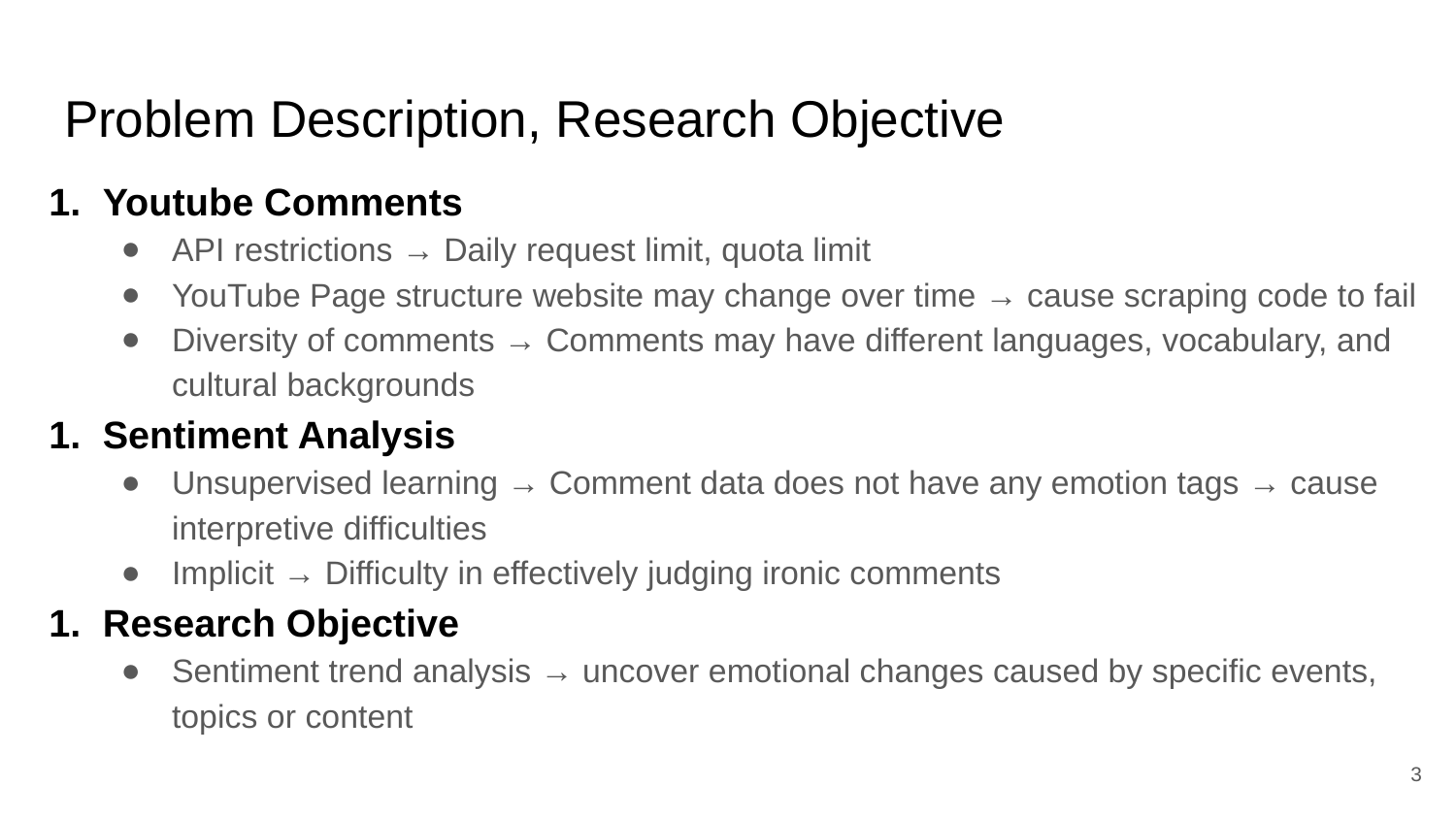

# Problem Description, Research Objective
Youtube Comments
API restrictions → Daily request limit, quota limit
YouTube Page structure website may change over time → cause scraping code to fail
Diversity of comments → Comments may have different languages, vocabulary, and cultural backgrounds
Sentiment Analysis
Unsupervised learning → Comment data does not have any emotion tags → cause interpretive difficulties
Implicit → Difficulty in effectively judging ironic comments
Research Objective
Sentiment trend analysis → uncover emotional changes caused by specific events, topics or content
3